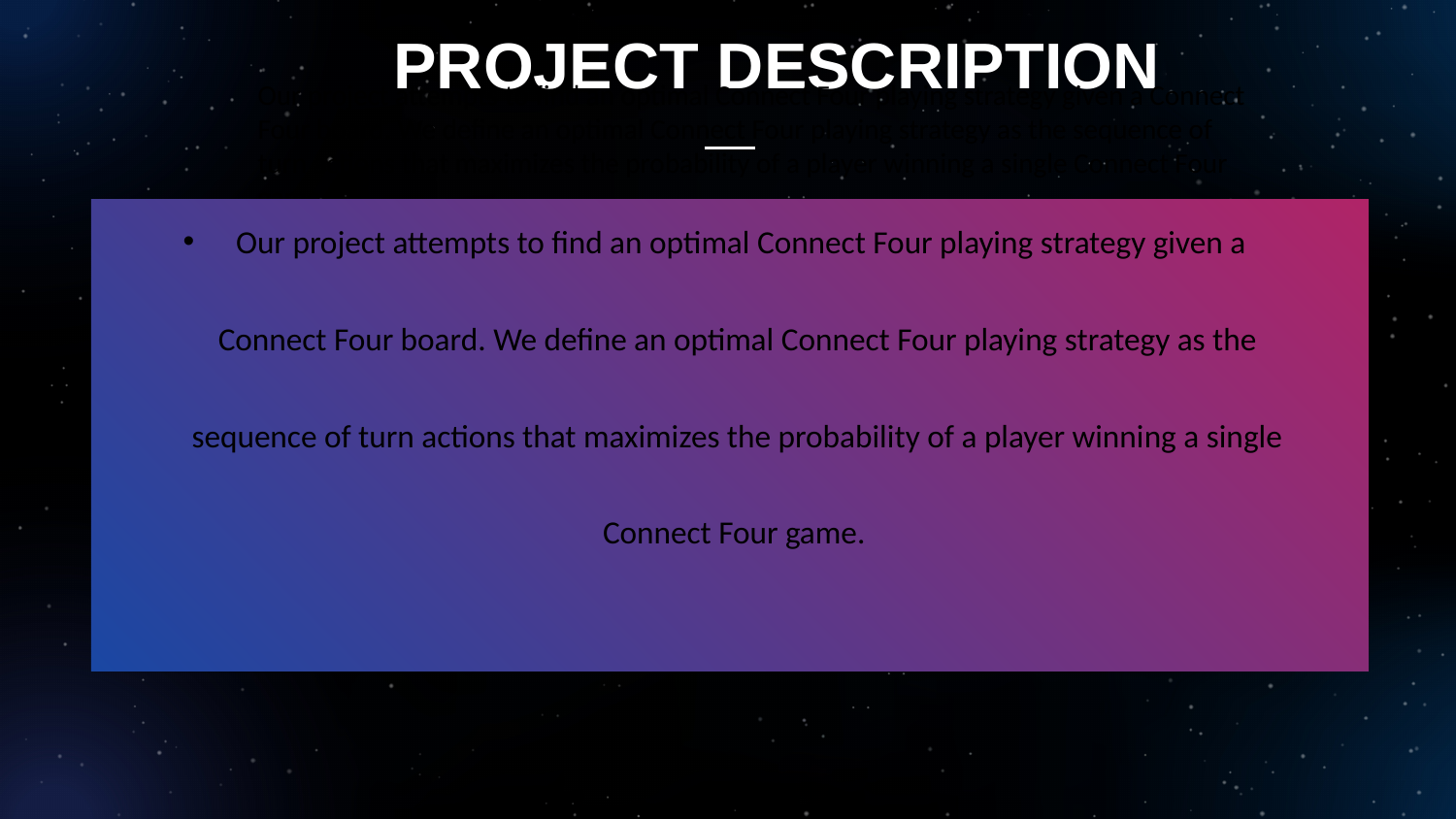

OVERVIEW OF WORK
OVERVIEW OF WORK
PROJECT DESCRIPTION
Our project attempts to find an optimal Connect Four playing strategy given a Connect Four board. We define an optimal Connect Four playing strategy as the sequence of turn actions that maximizes the probability of a player winning a single Connect Four game.

 Our project attempts to find an optimal Connect Four playing strategy given a Connect Four board. We define an optimal Connect Four playing strategy as the sequence of turn actions that maximizes the probability of a player winning a single Connect Four game.